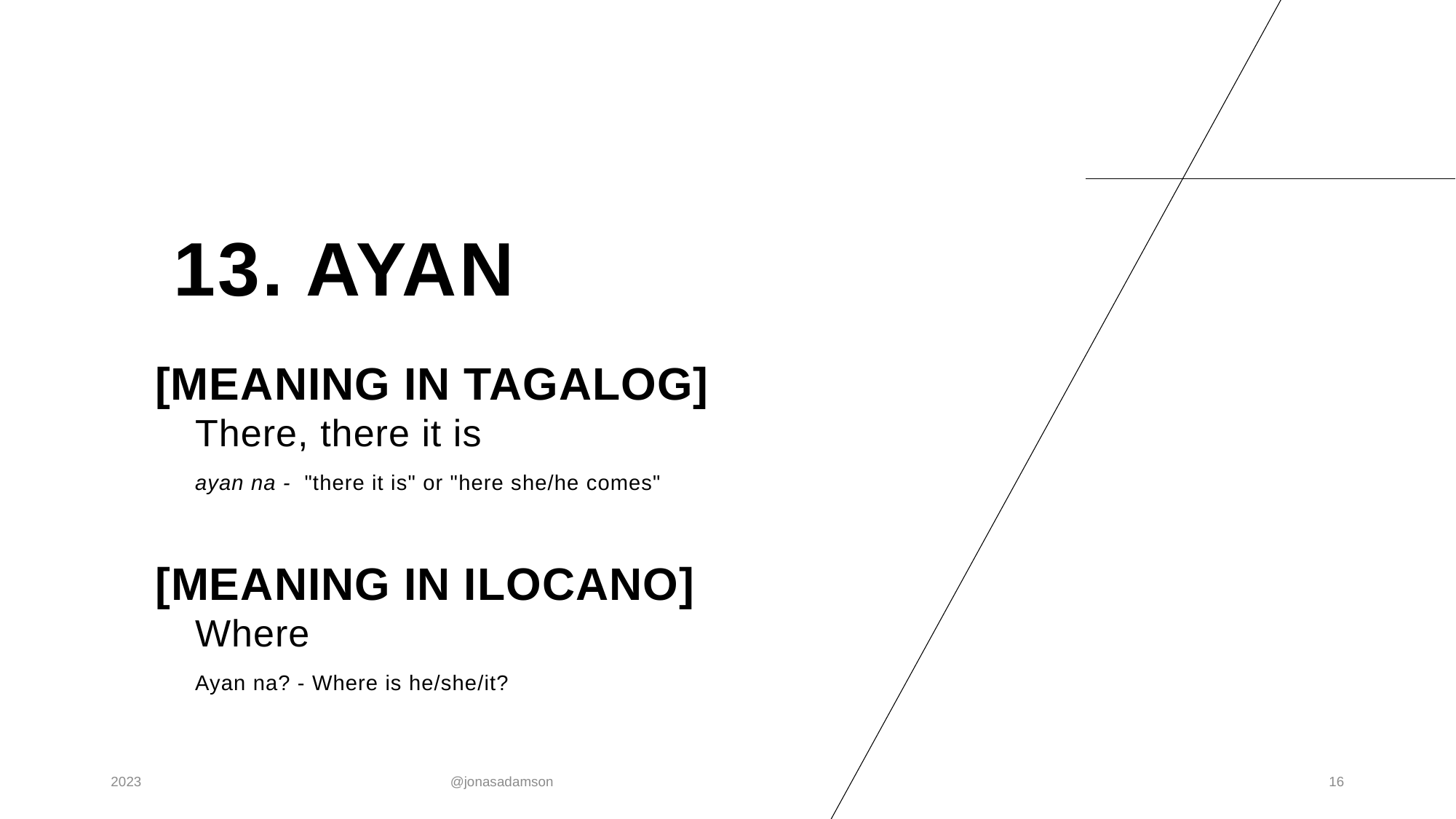

# 13. Ayan
[MEANING IN TAGALOG]
There, there it is
ayan na -  "there it is" or "here she/he comes"
[MEANING IN ILOCANO]
Where
Ayan na? - Where is he/she/it?
2023
@jonasadamson
16